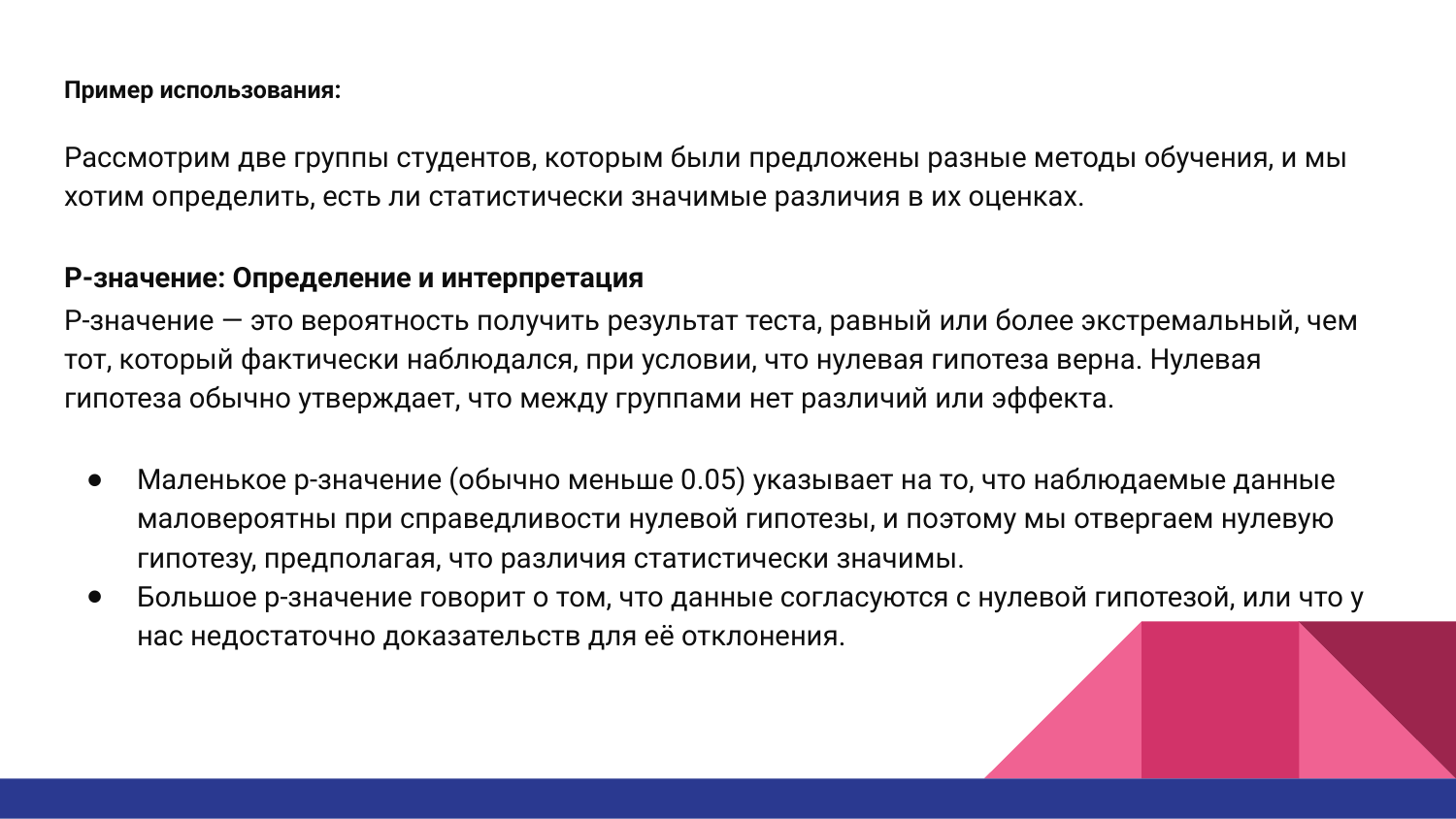

Пример использования:
Рассмотрим две группы студентов, которым были предложены разные методы обучения, и мы хотим определить, есть ли статистически значимые различия в их оценках.
P-значение: Определение и интерпретация
P-значение — это вероятность получить результат теста, равный или более экстремальный, чем тот, который фактически наблюдался, при условии, что нулевая гипотеза верна. Нулевая гипотеза обычно утверждает, что между группами нет различий или эффекта.
Маленькое p-значение (обычно меньше 0.05) указывает на то, что наблюдаемые данные маловероятны при справедливости нулевой гипотезы, и поэтому мы отвергаем нулевую гипотезу, предполагая, что различия статистически значимы.
Большое p-значение говорит о том, что данные согласуются с нулевой гипотезой, или что у нас недостаточно доказательств для её отклонения.